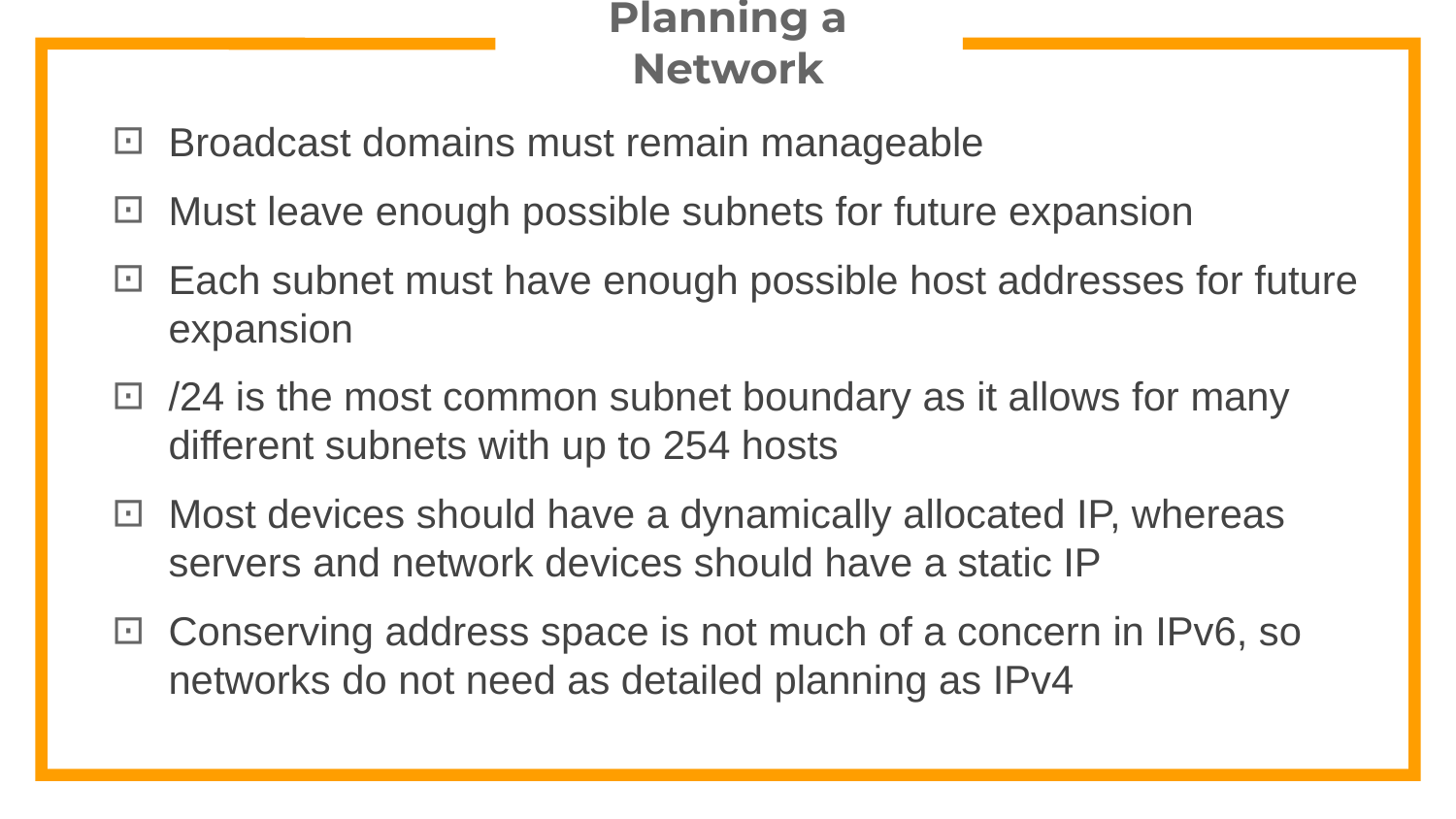

# Planning a Network
Broadcast domains must remain manageable
Must leave enough possible subnets for future expansion
Each subnet must have enough possible host addresses for future expansion
/24 is the most common subnet boundary as it allows for many different subnets with up to 254 hosts
Most devices should have a dynamically allocated IP, whereas servers and network devices should have a static IP
Conserving address space is not much of a concern in IPv6, so networks do not need as detailed planning as IPv4